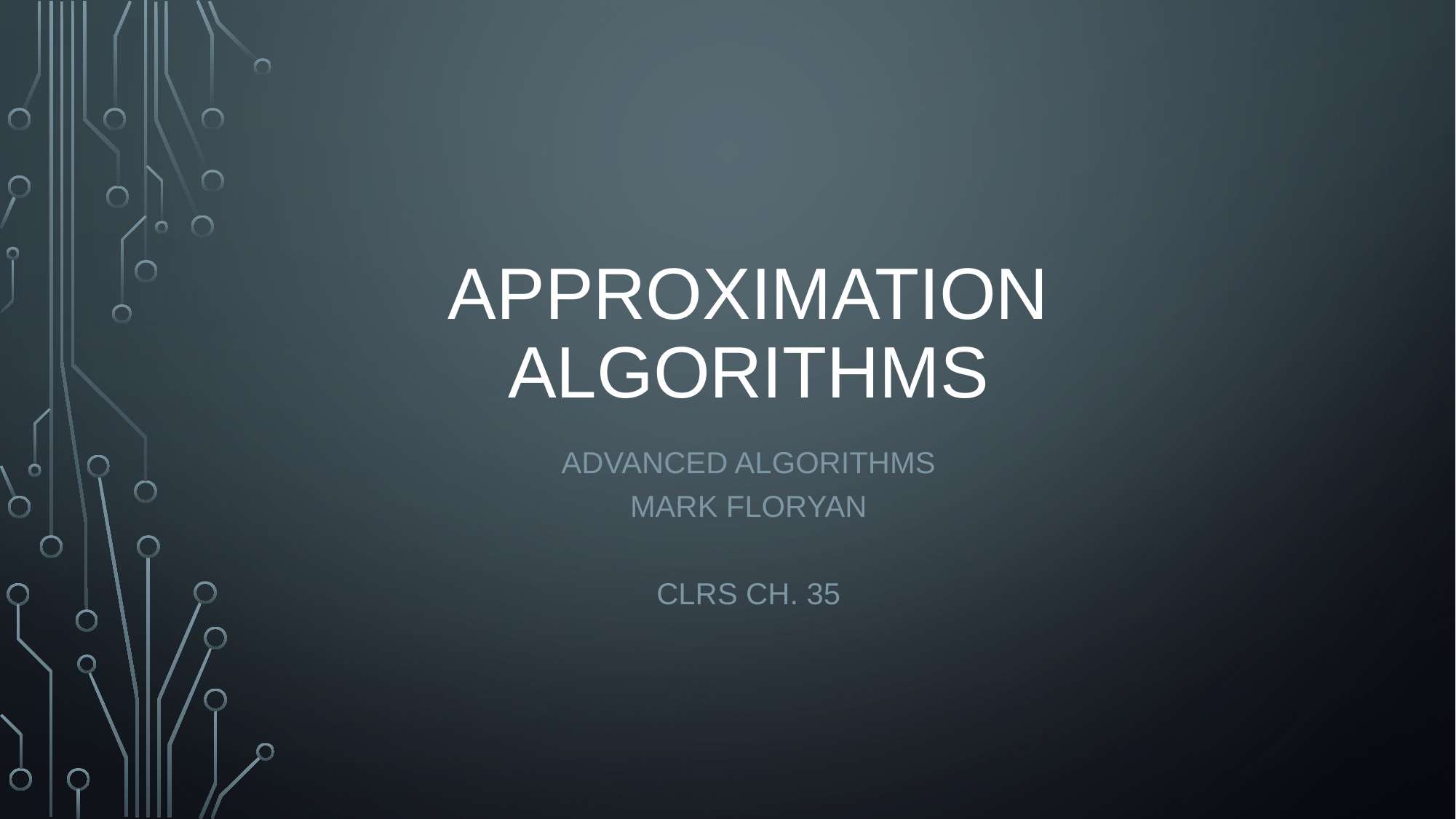

# Approximation Algorithms
Advanced Algorithms
Mark Floryan
CLRS Ch. 35